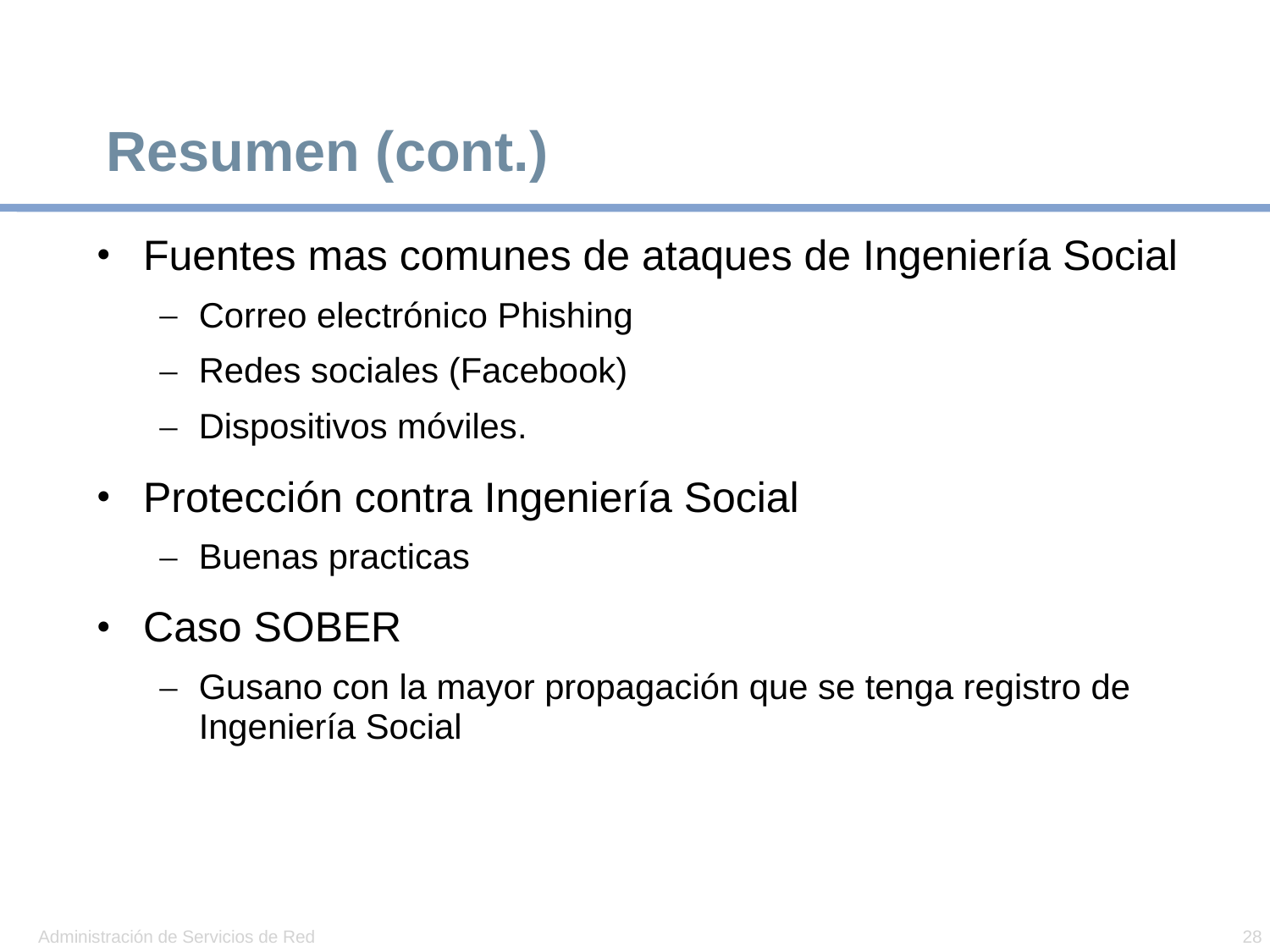

# Resumen (cont.)
Fuentes mas comunes de ataques de Ingeniería Social
Correo electrónico Phishing
Redes sociales (Facebook)
Dispositivos móviles.
Protección contra Ingeniería Social
Buenas practicas
Caso SOBER
Gusano con la mayor propagación que se tenga registro de Ingeniería Social